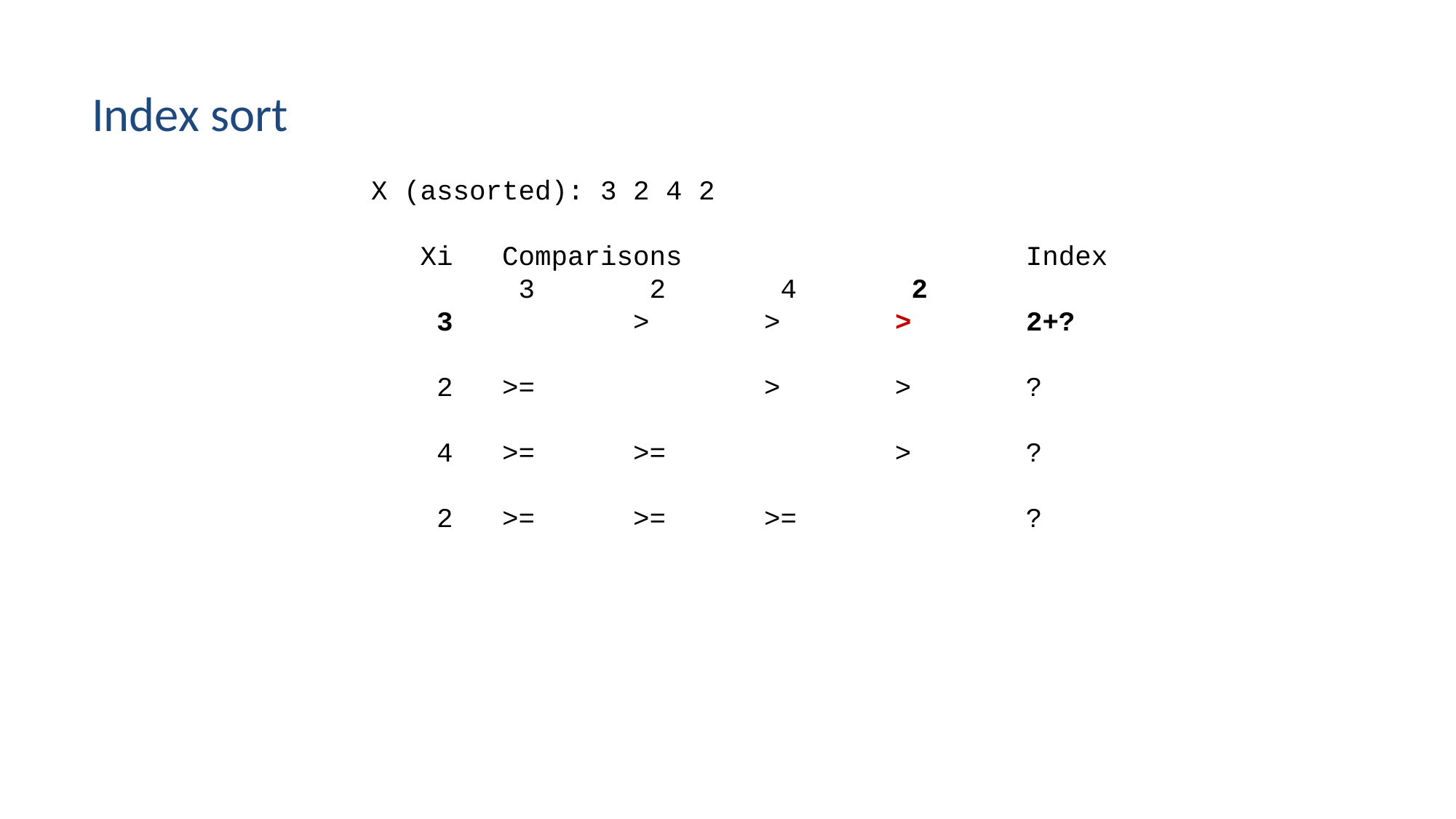

Index sort
X (assorted): 3 2 4 2

   Xi   Comparisons                     Index
         3       2       4       2
    3           >       >       >       2+?

    2   >=              >       >       ?

    4   >=      >=              >       ?

    2   >=      >=      >=              ?